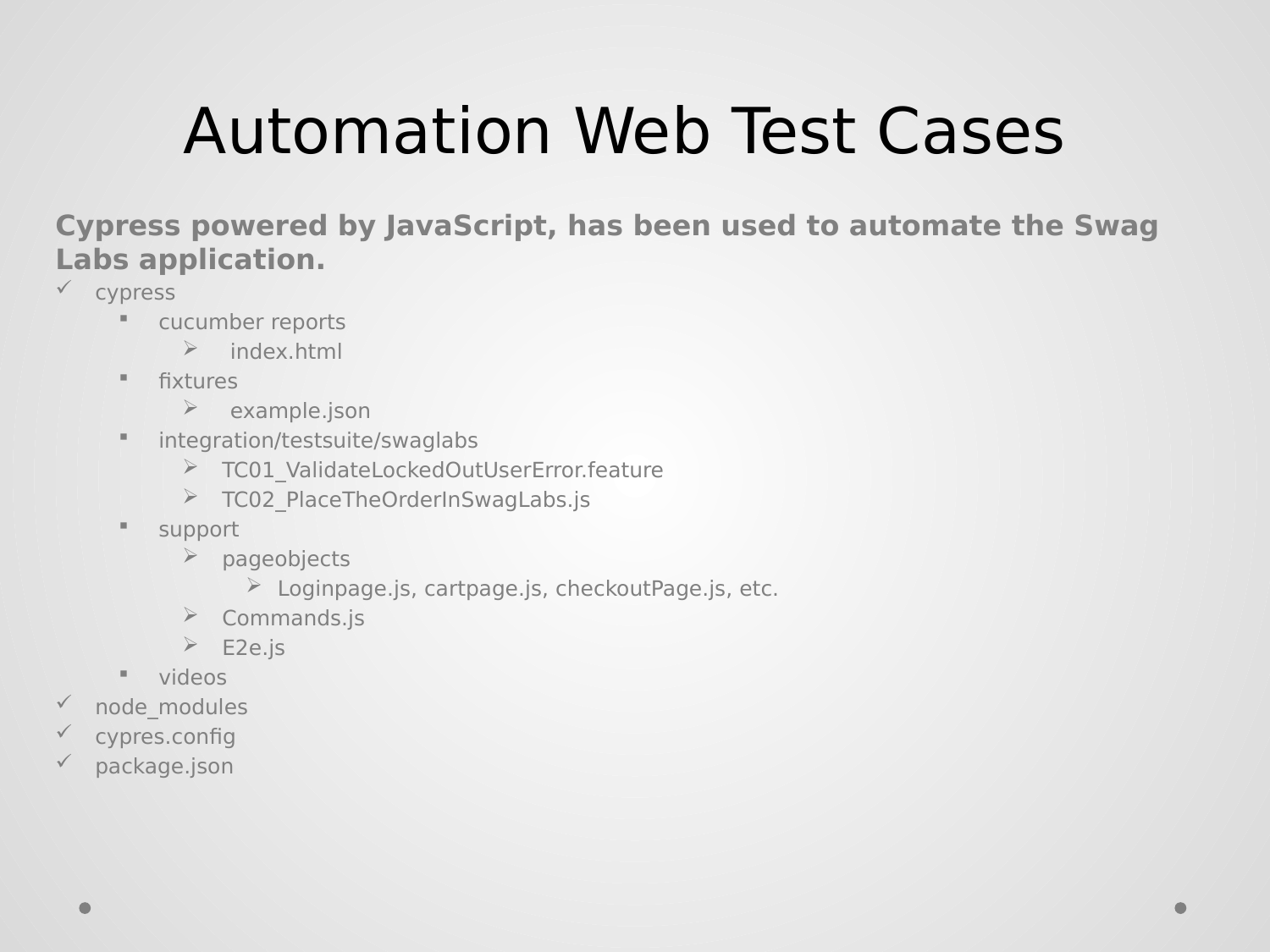

# Automation Web Test Cases
Cypress powered by JavaScript, has been used to automate the Swag Labs application.
cypress
cucumber reports
index.html
fixtures
example.json
integration/testsuite/swaglabs
TC01_ValidateLockedOutUserError.feature
TC02_PlaceTheOrderInSwagLabs.js
support
pageobjects
Loginpage.js, cartpage.js, checkoutPage.js, etc.
Commands.js
E2e.js
videos
node_modules
cypres.config
package.json